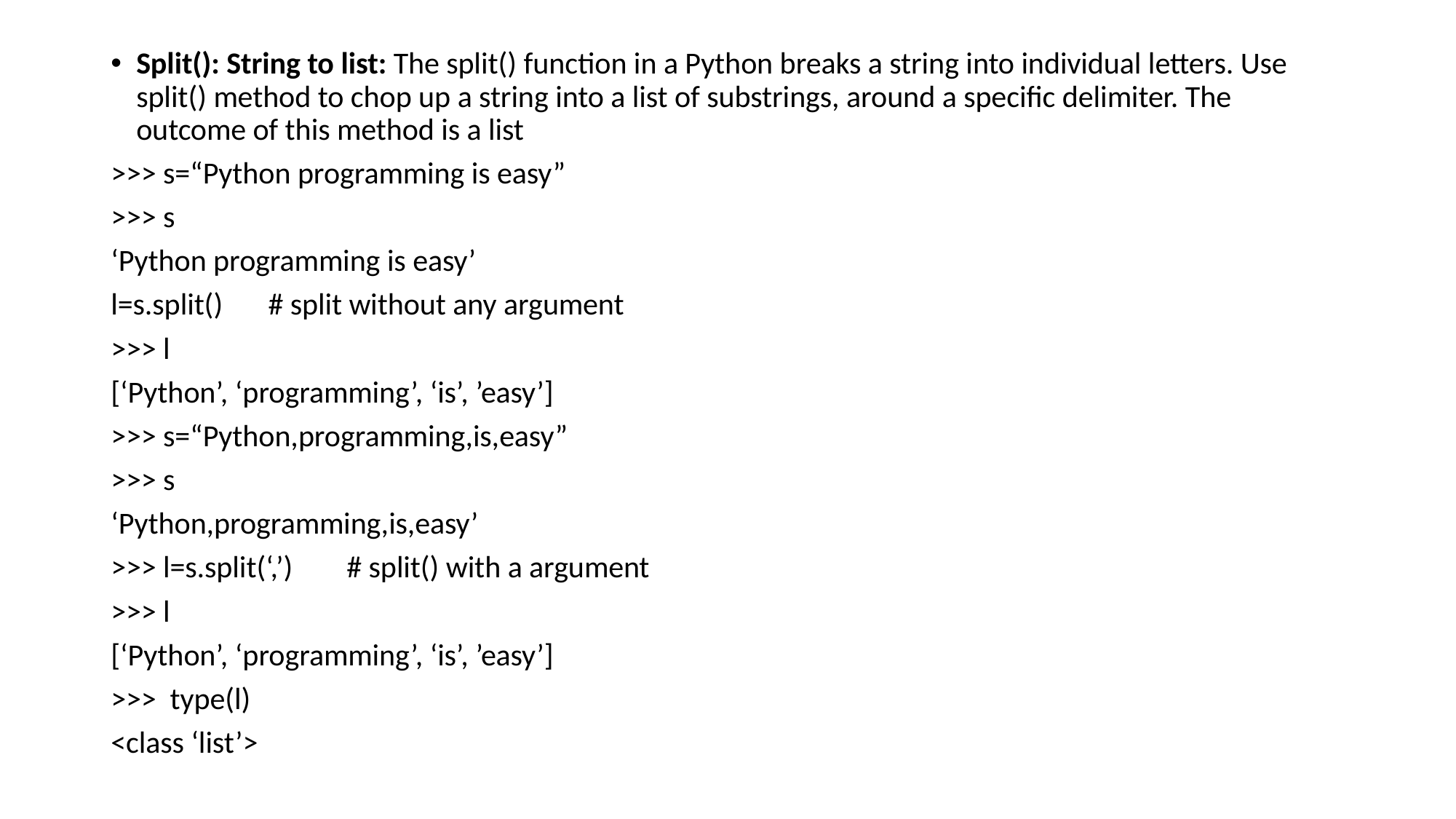

Split(): String to list: The split() function in a Python breaks a string into individual letters. Use split() method to chop up a string into a list of substrings, around a specific delimiter. The outcome of this method is a list
>>> s=“Python programming is easy”
>>> s
‘Python programming is easy’
l=s.split()		# split without any argument
>>> l
[‘Python’, ‘programming’, ‘is’, ’easy’]
>>> s=“Python,programming,is,easy”
>>> s
‘Python,programming,is,easy’
>>> l=s.split(‘,’)		# split() with a argument
>>> l
[‘Python’, ‘programming’, ‘is’, ’easy’]
>>>  type(l)
<class ‘list’>